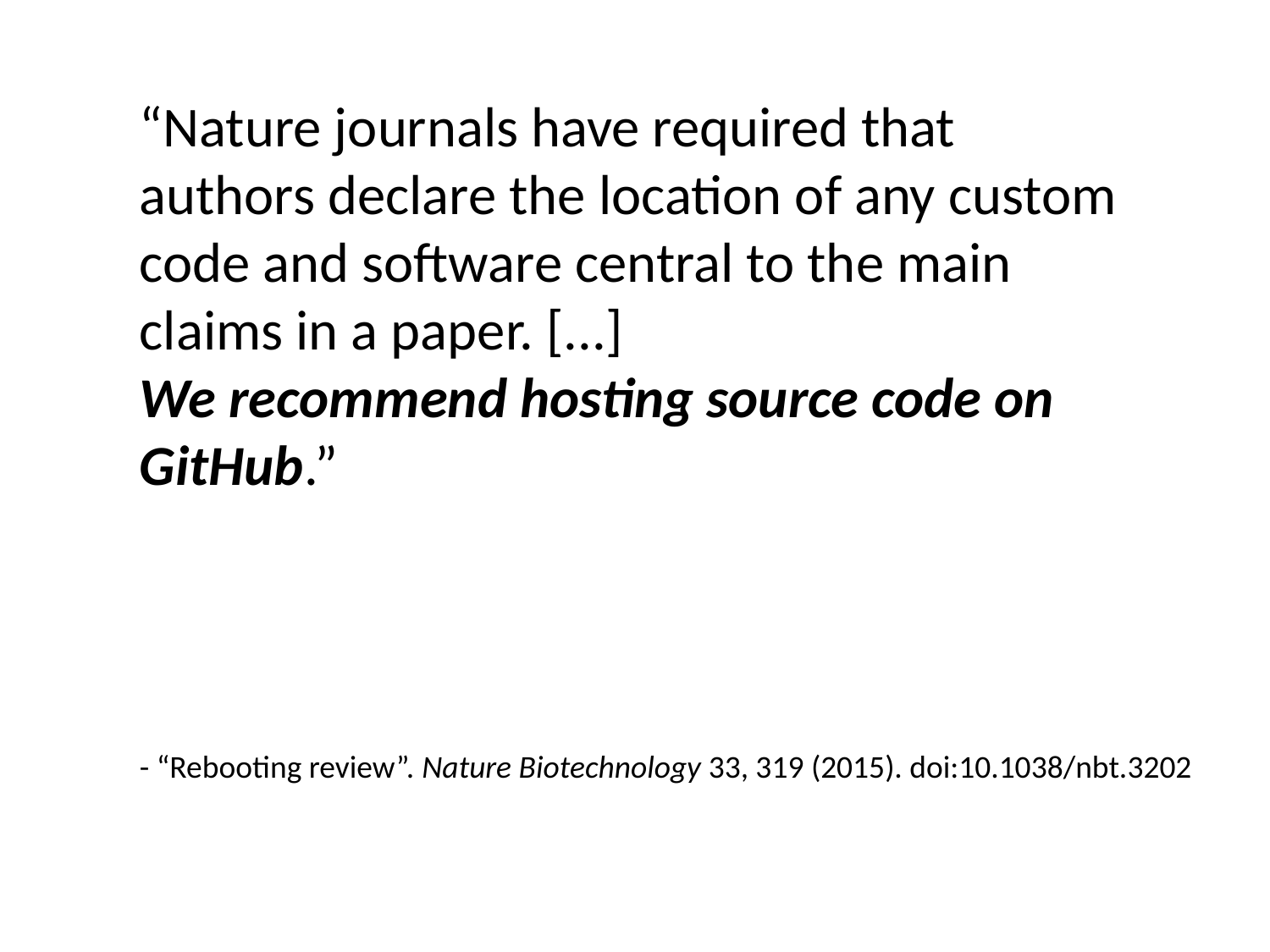

“Nature journals have required that authors declare the location of any custom code and software central to the main claims in a paper. [...]
We recommend hosting source code on GitHub.”
- “Rebooting review”. Nature Biotechnology 33, 319 (2015). doi:10.1038/nbt.3202